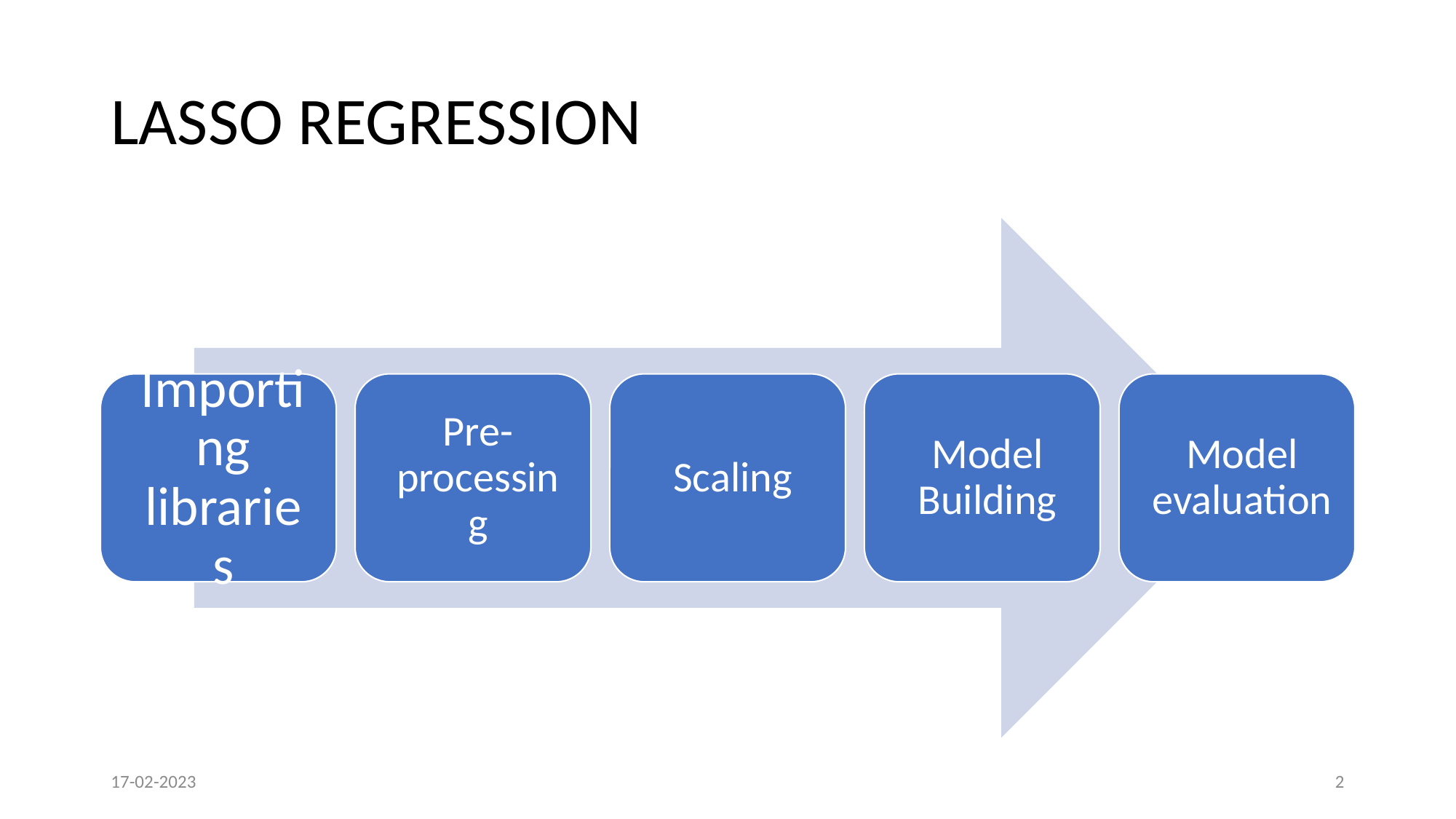

# LASSO REGRESSION
Importing libraries
Pre-processing
Scaling
Model Building
Model evaluation
17-02-2023
2